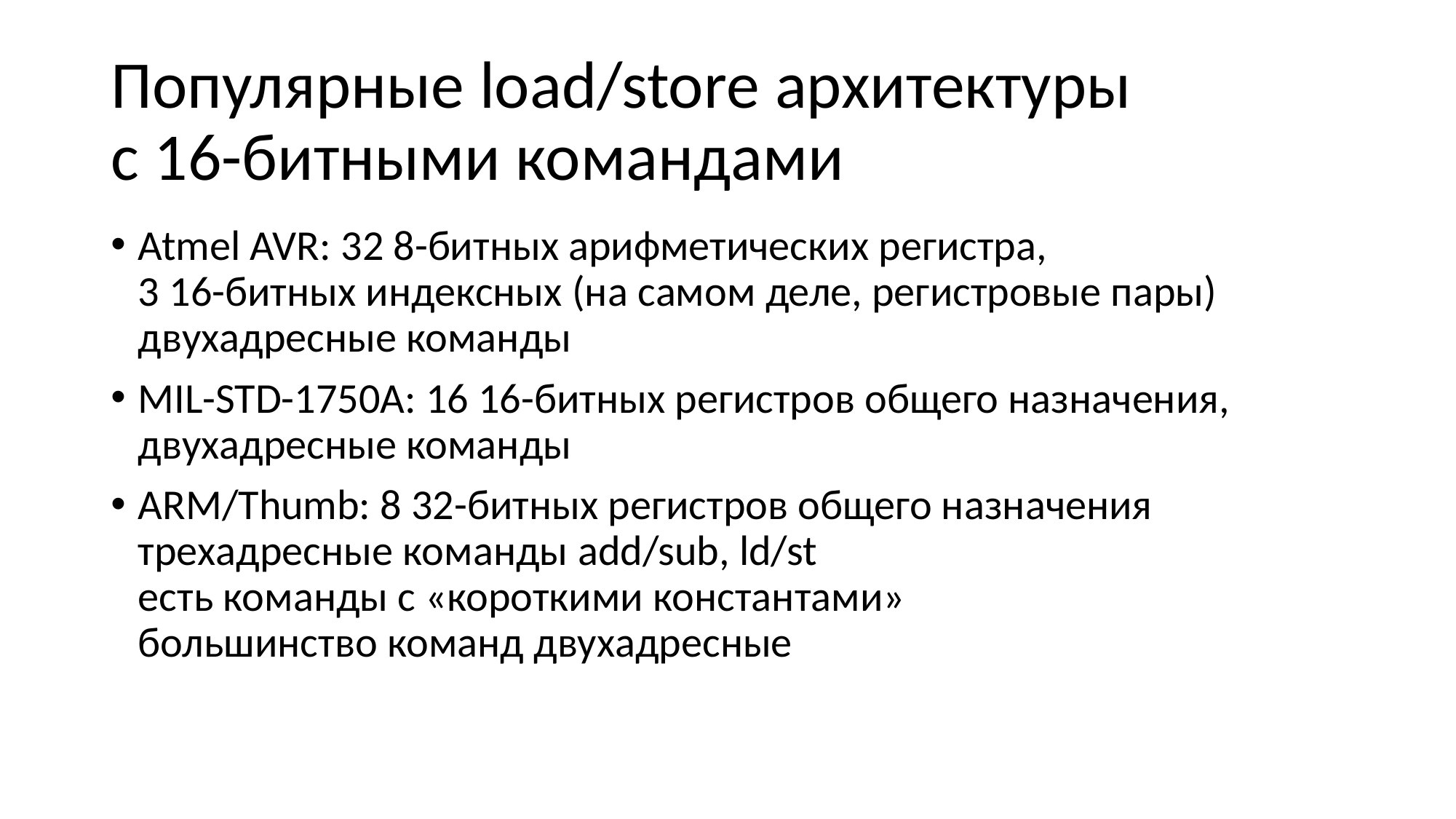

# Популярные load/store архитектуры с 16-битными командами
Atmel AVR: 32 8-битных арифметических регистра,
3 16-битных индексных (на самом деле, регистровые пары)
двухадресные команды
MIL-STD-1750A: 16 16-битных регистров общего назначения,
двухадресные команды
ARM/Thumb: 8 32-битных регистров общего назначения
трехадресные команды add/sub, ld/st
есть команды с «короткими константами»
большинство команд двухадресные